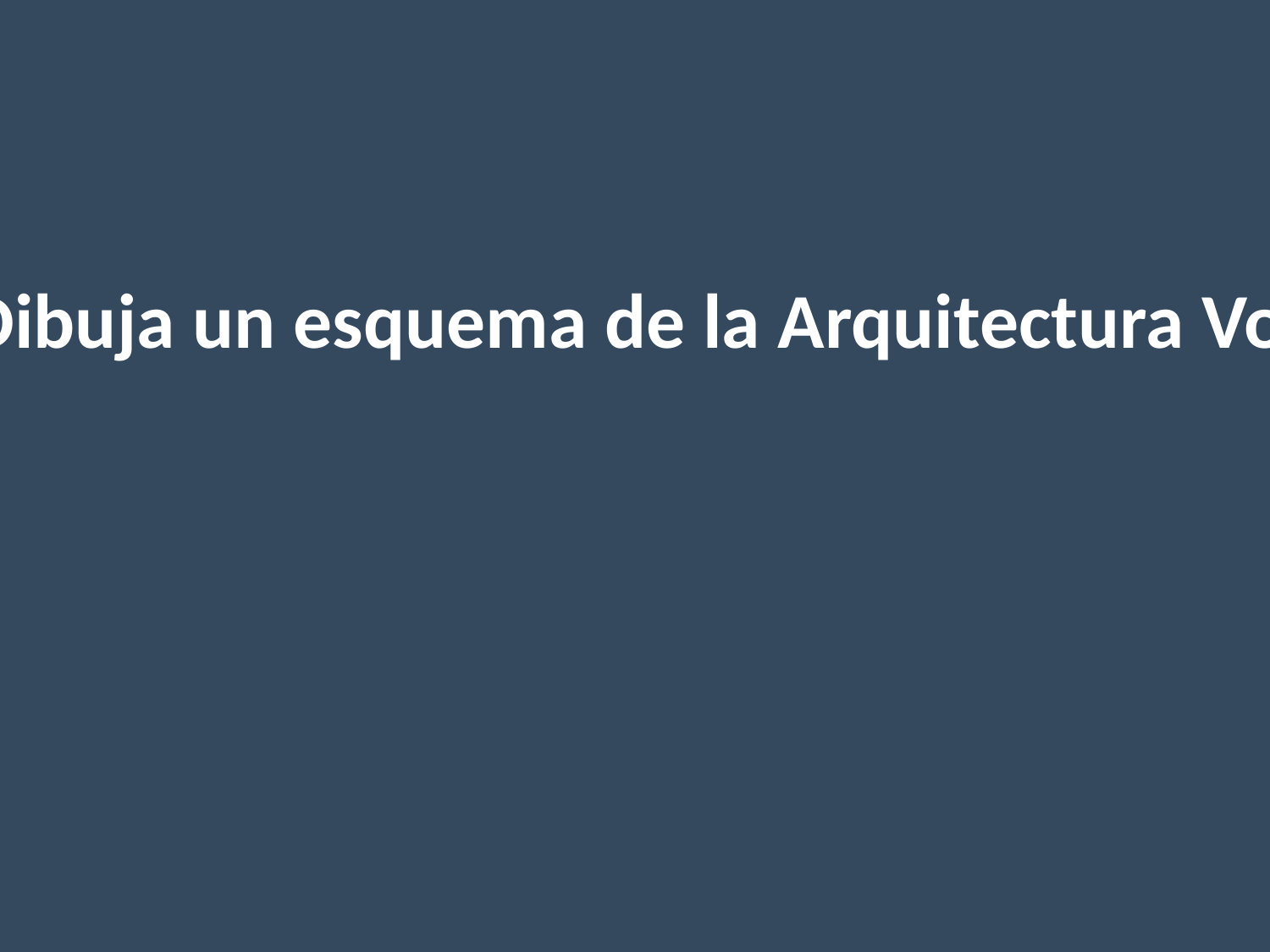

Dibuja un esquema de la Arquitectura Von Neuman